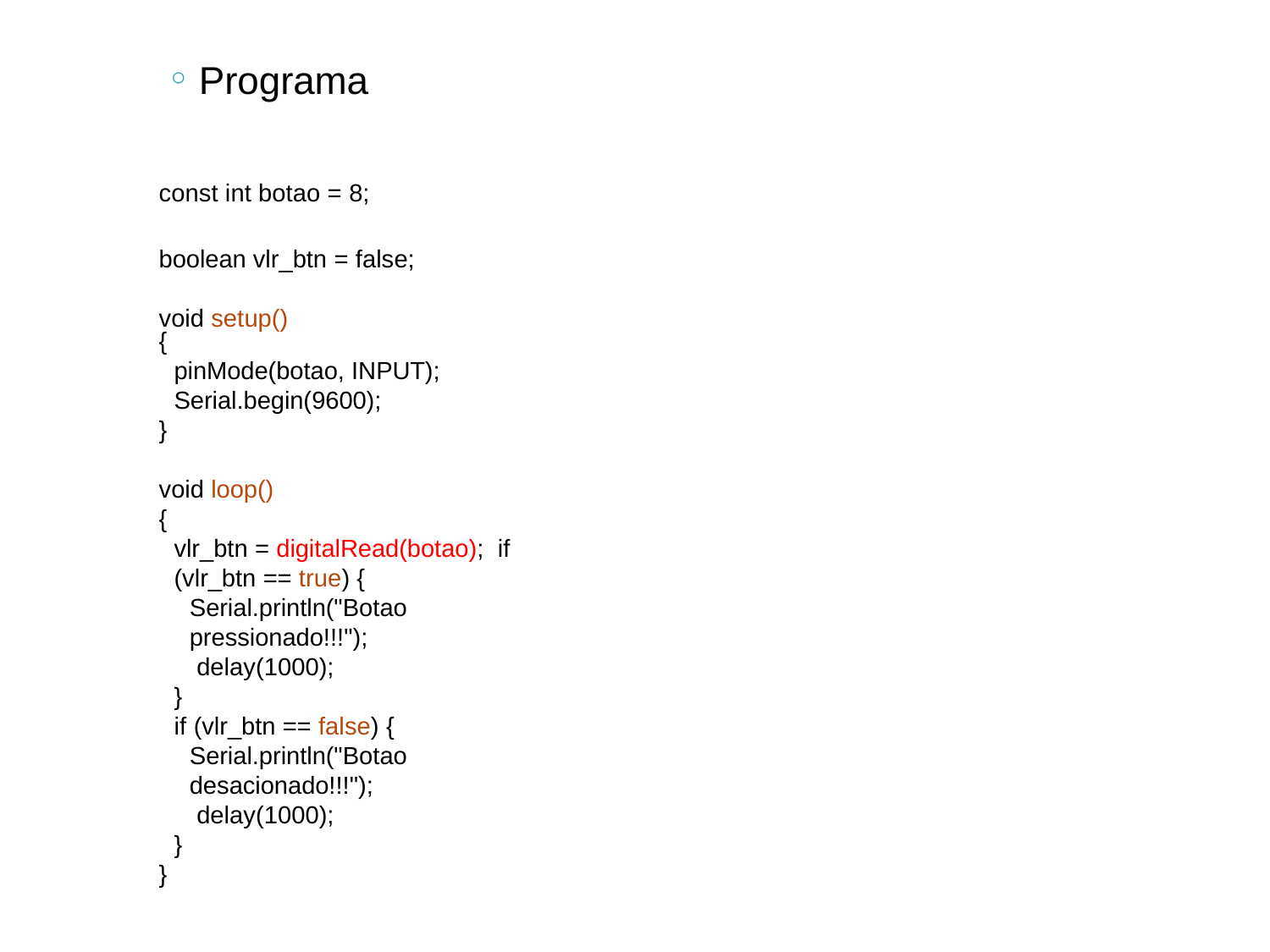

Programa
const int botao = 8;
boolean vlr_btn = false;  void setup()
{
pinMode(botao, INPUT);  Serial.begin(9600);
}
void loop()
{
vlr_btn = digitalRead(botao);  if (vlr_btn == true) {
Serial.println("Botao pressionado!!!");
 delay(1000);
}
if (vlr_btn == false) {
Serial.println("Botao desacionado!!!");
 delay(1000);
}
}